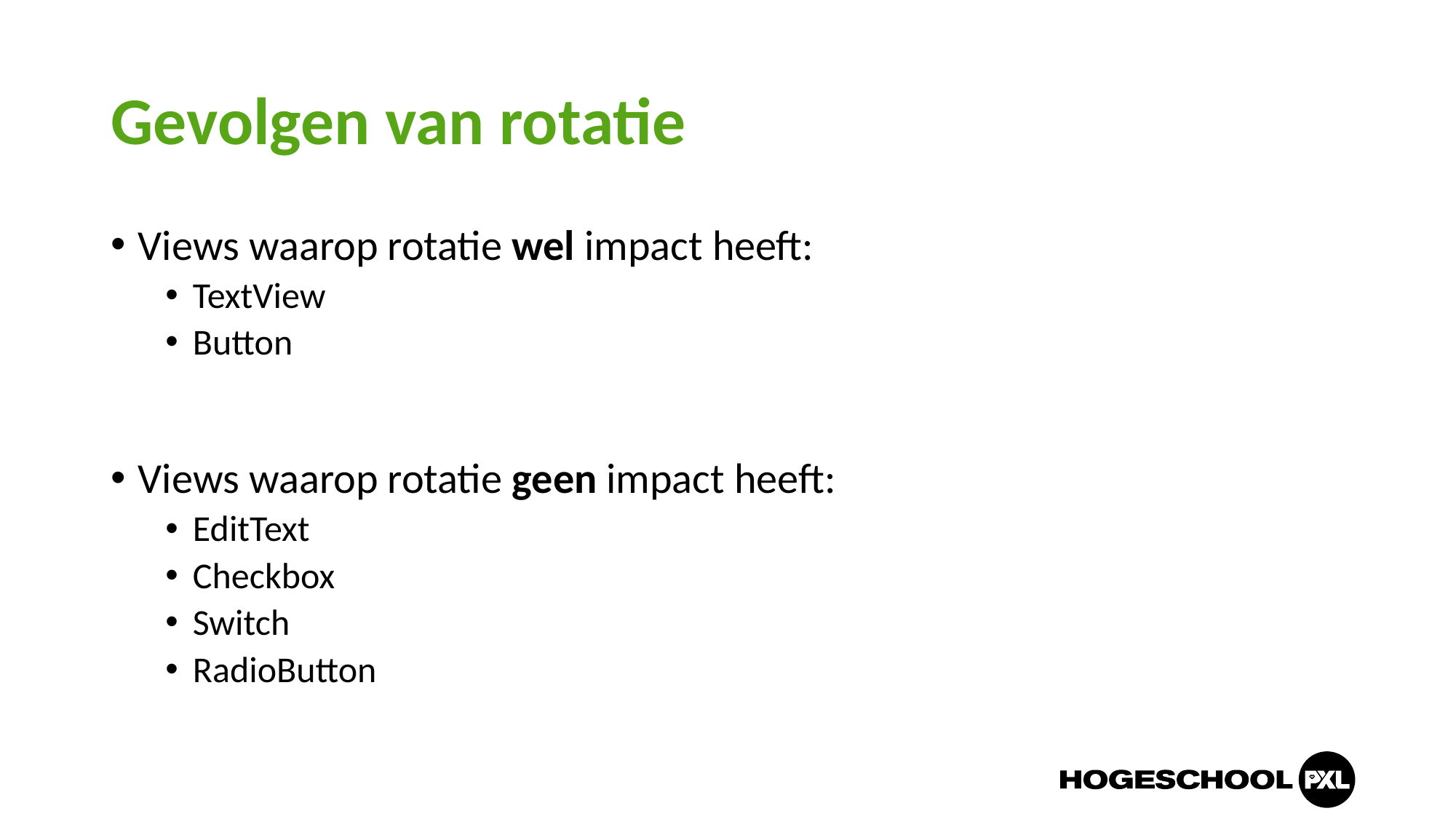

# Gevolgen van rotatie
Views waarop rotatie wel impact heeft:
TextView
Button
Views waarop rotatie geen impact heeft:
EditText
Checkbox
Switch
RadioButton